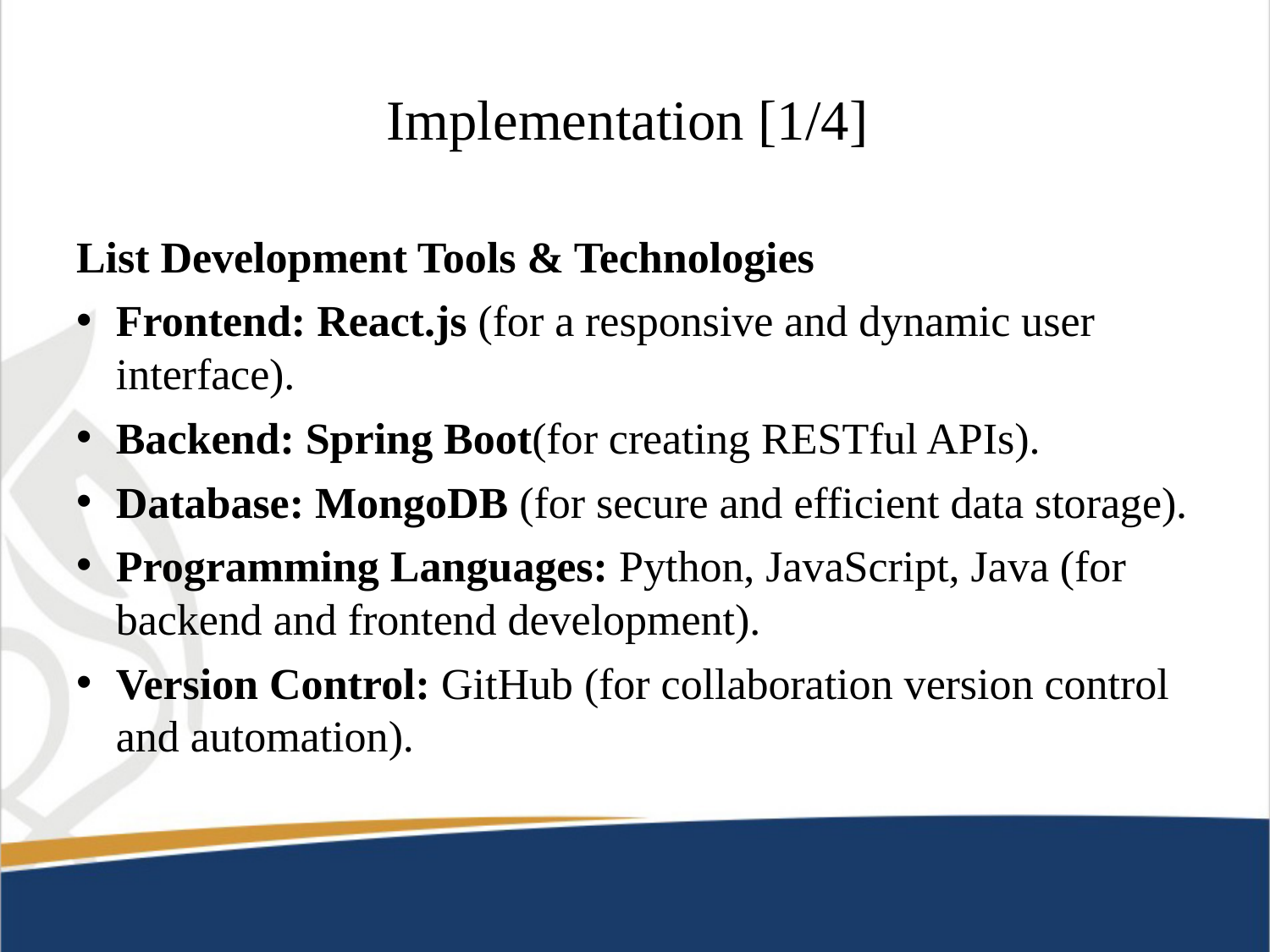

# Implementation [1/4]
List Development Tools & Technologies
Frontend: React.js (for a responsive and dynamic user interface).
Backend: Spring Boot(for creating RESTful APIs).
Database: MongoDB (for secure and efficient data storage).
Programming Languages: Python, JavaScript, Java (for backend and frontend development).
Version Control: GitHub (for collaboration version control and automation).